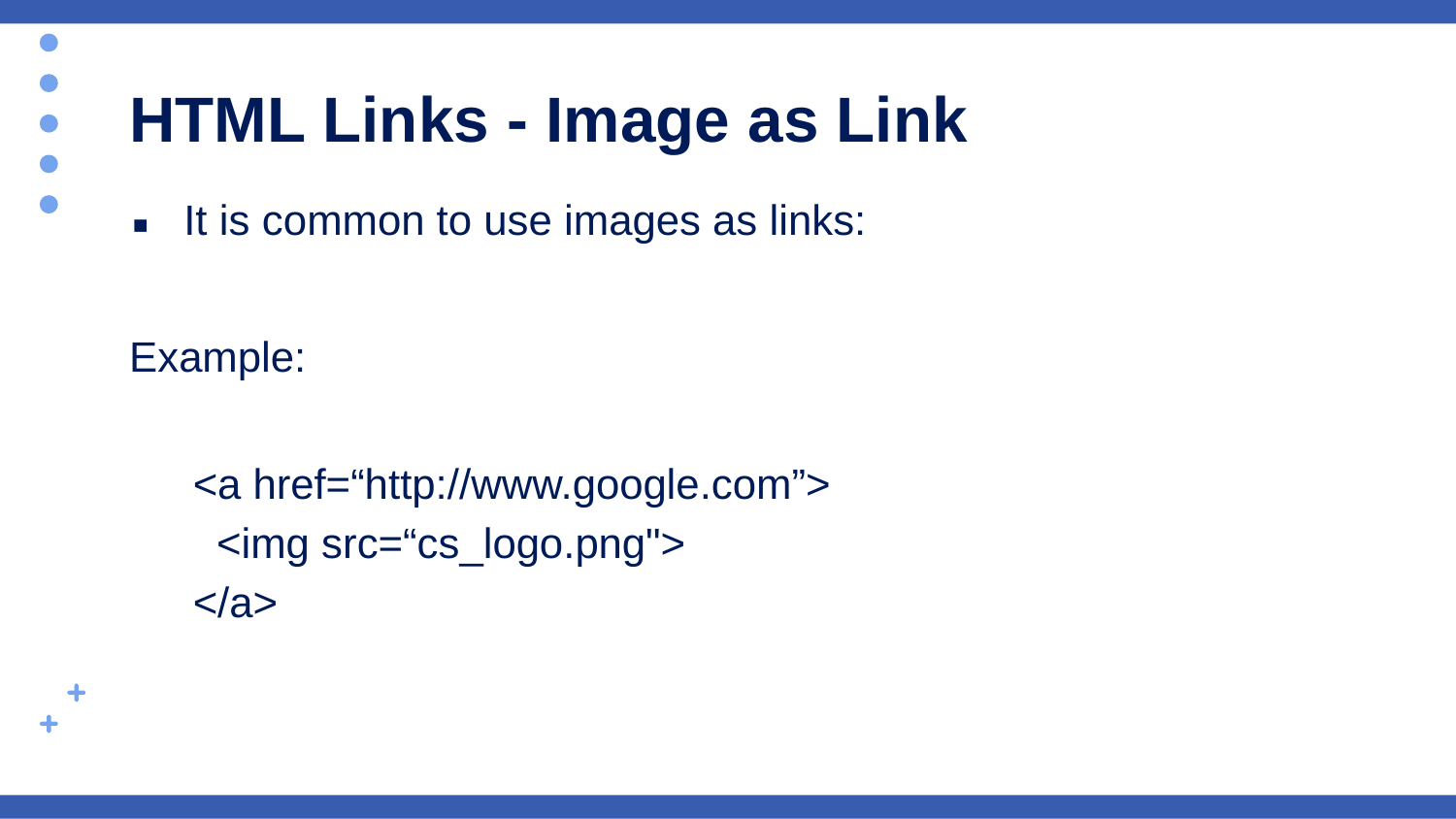

# HTML Links - Image as Link
It is common to use images as links:

Example:

<a href=“http://www.google.com”>
  <img src=“cs_logo.png">
</a>